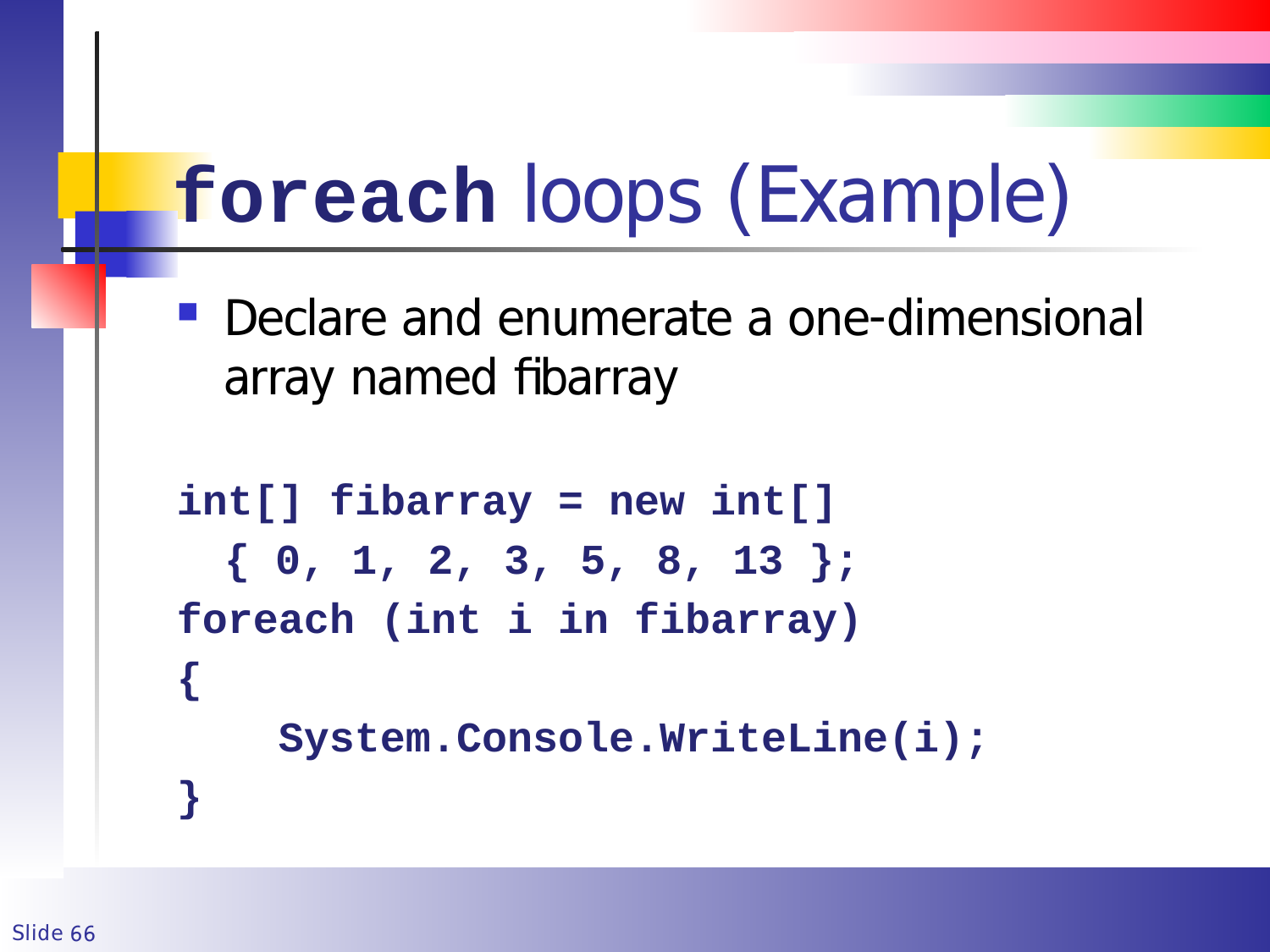

# foreach loops (Example)
Declare and enumerate a one-dimensional array named fibarray

int[] fibarray = new int[]
	{ 0, 1, 2, 3, 5, 8, 13 };
foreach (int i in fibarray)
{
    System.Console.WriteLine(i);
}